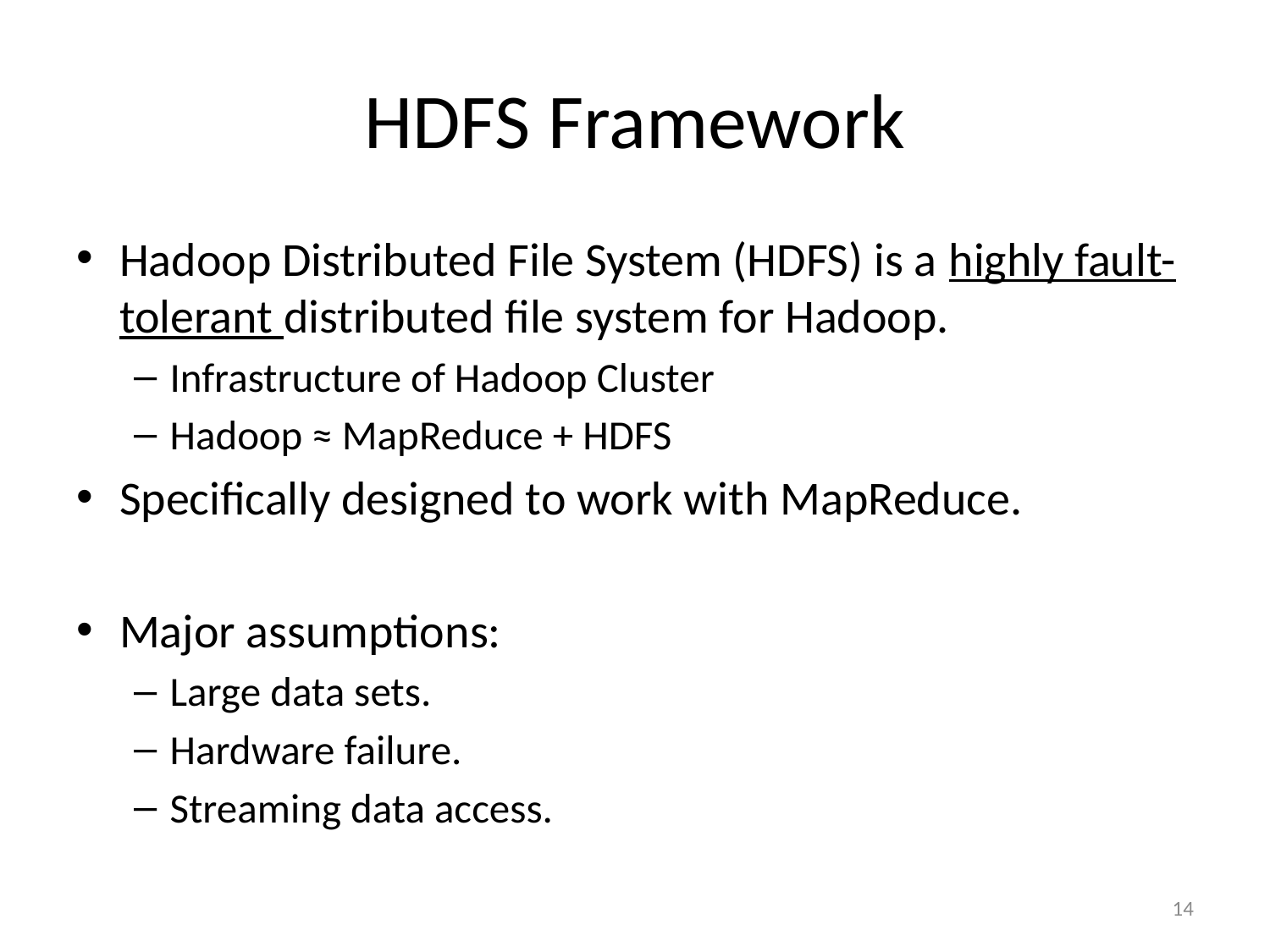

# HDFS Framework
Hadoop Distributed File System (HDFS) is a highly fault-tolerant distributed file system for Hadoop.
Infrastructure of Hadoop Cluster
Hadoop ≈ MapReduce + HDFS
Specifically designed to work with MapReduce.

Major assumptions:
Large data sets.
Hardware failure.
Streaming data access.
14